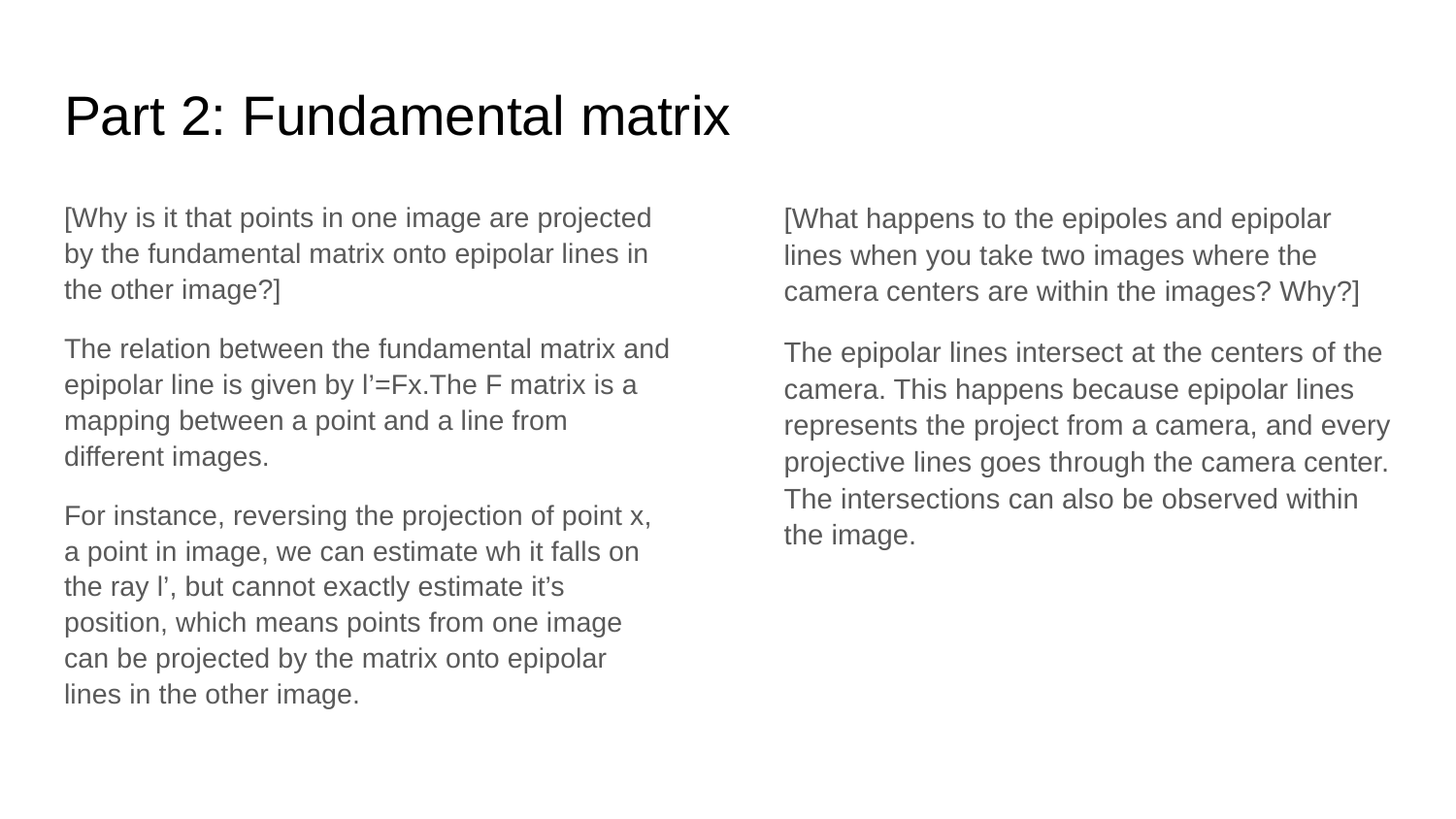

# Part 2: Fundamental matrix
[Why is it that points in one image are projected by the fundamental matrix onto epipolar lines in the other image?]
The relation between the fundamental matrix and epipolar line is given by l’=Fx.The F matrix is a mapping between a point and a line from different images.
For instance, reversing the projection of point x, a point in image, we can estimate wh it falls on the ray l’, but cannot exactly estimate it’s position, which means points from one image can be projected by the matrix onto epipolar lines in the other image.
[What happens to the epipoles and epipolar lines when you take two images where the camera centers are within the images? Why?]
The epipolar lines intersect at the centers of the camera. This happens because epipolar lines represents the project from a camera, and every projective lines goes through the camera center. The intersections can also be observed within the image.